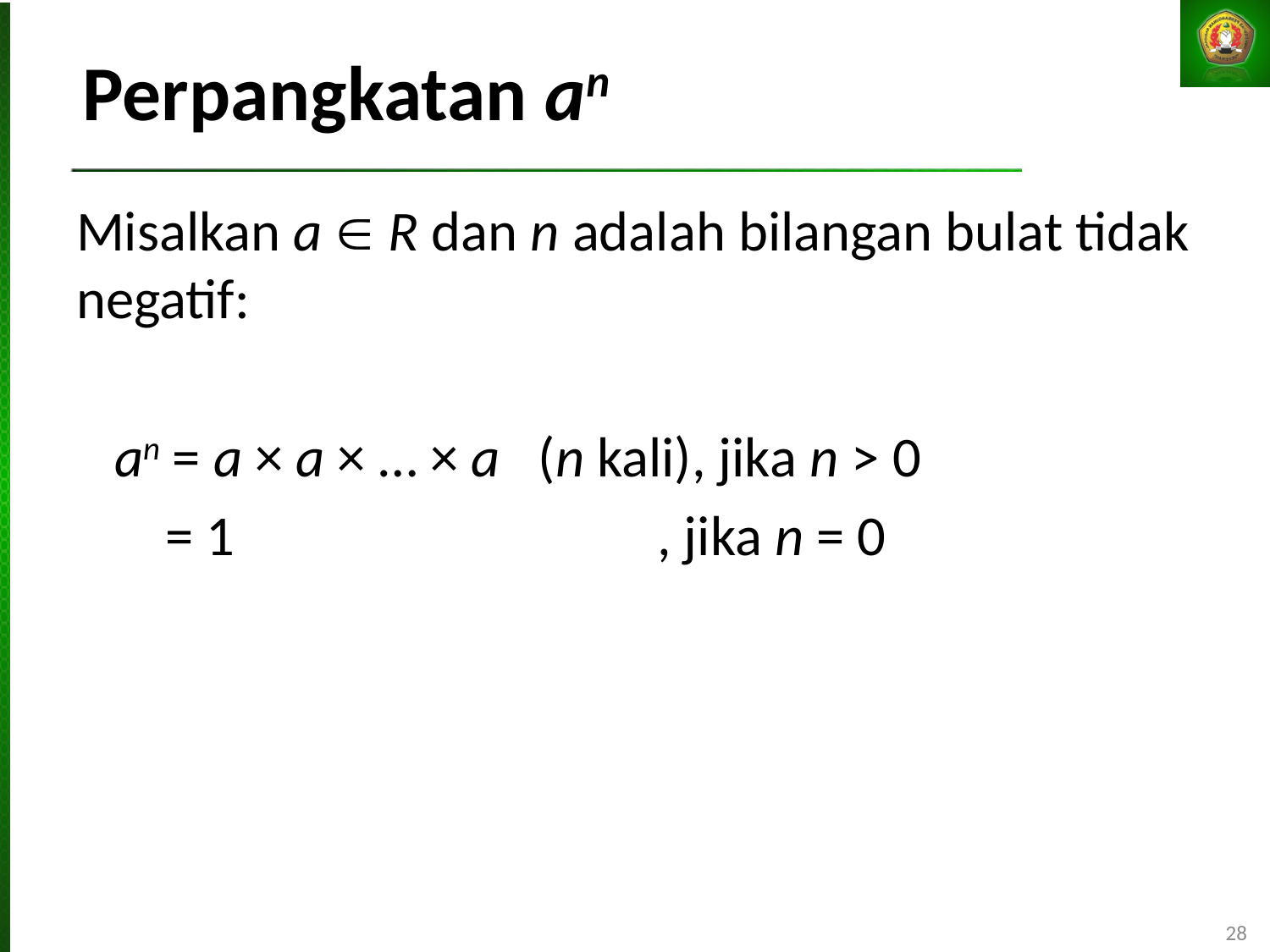

# Perpangkatan an
Misalkan a ∈ R dan n adalah bilangan bulat tidak negatif:

   an = a × a × … × a   (n kali), jika n > 0
       = 1          		      	  , jika n = 0
28